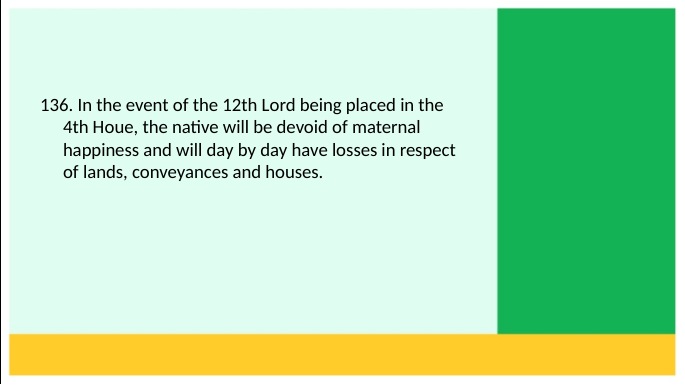

136. In the event of the 12th Lord being placed in the 4th Houe, the native will be devoid of maternal happiness and will day by day have losses in respect of lands, conveyances and houses.